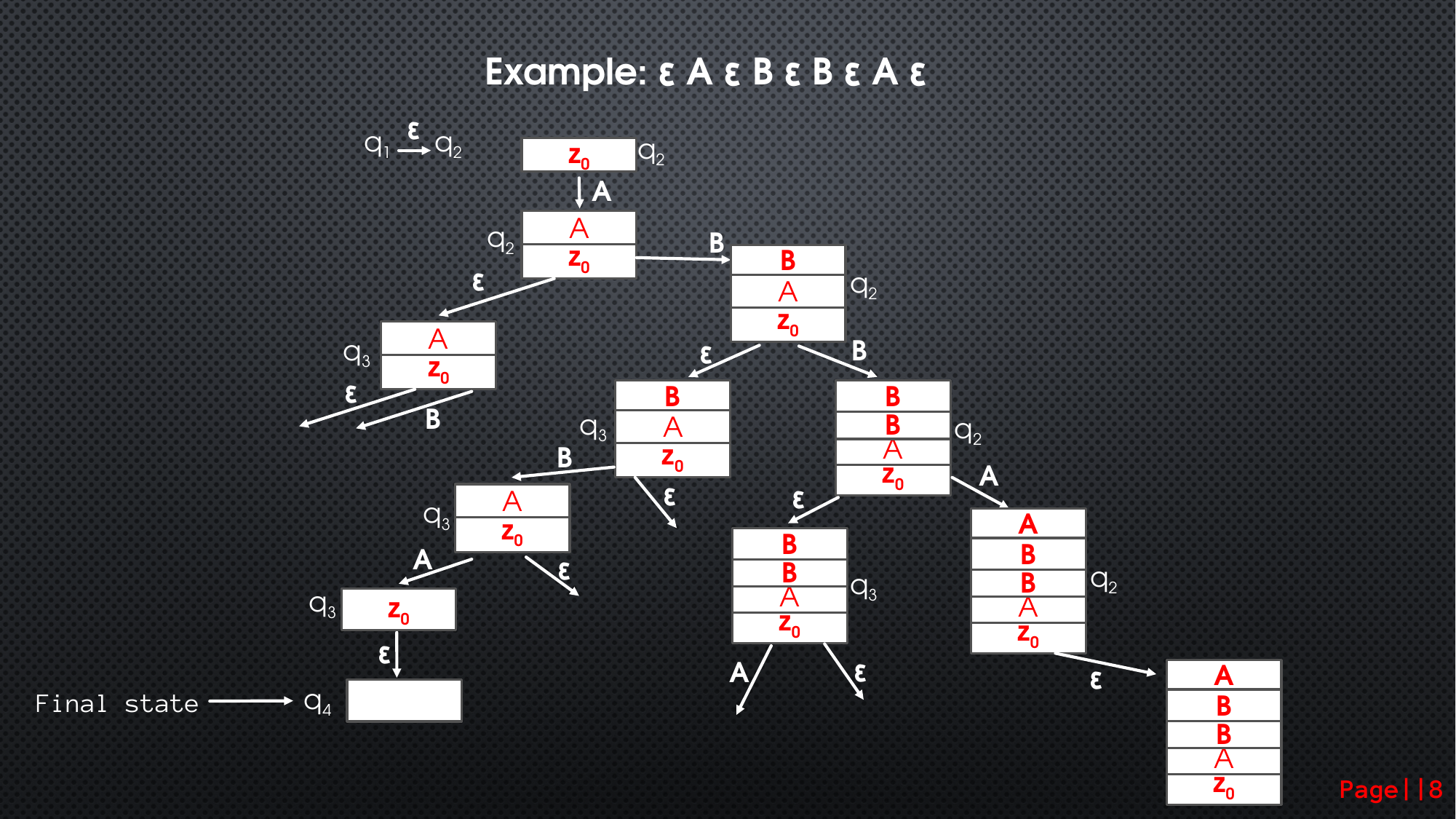

Example: ε A ε B ε B ε A ε
ε
q1          q2

q2
z0
A
A
q2
B
z0
B
ε
q2
A
z0
A
q3
B
ε
z0
ε
B
B
B
q3
q2
A
B
A
B
z0
A
z0
ε
ε
A
q3
A
z0
B
A
B
ε
q2
B
q3
B
A
q3
z0
A
z0
z0
ε
ε
A
ε
A
q4
Final state

B
B
A
z0
Page||8